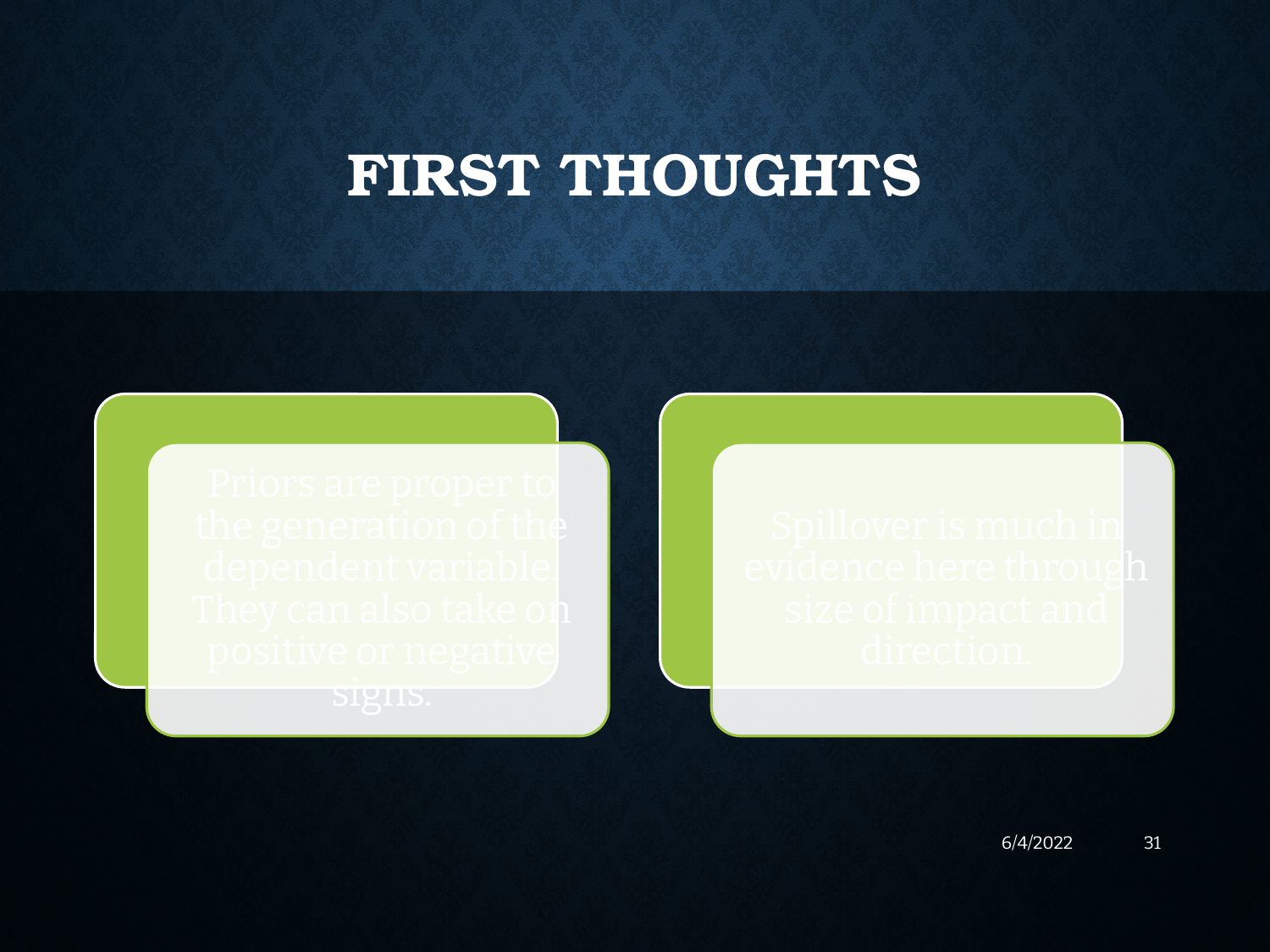

# First Thoughts

Priors are proper to the generation of the dependent variable. They can also take on positive or negative signs.
Spillover is much in evidence here through size of impact and direction.
6/4/2022
31